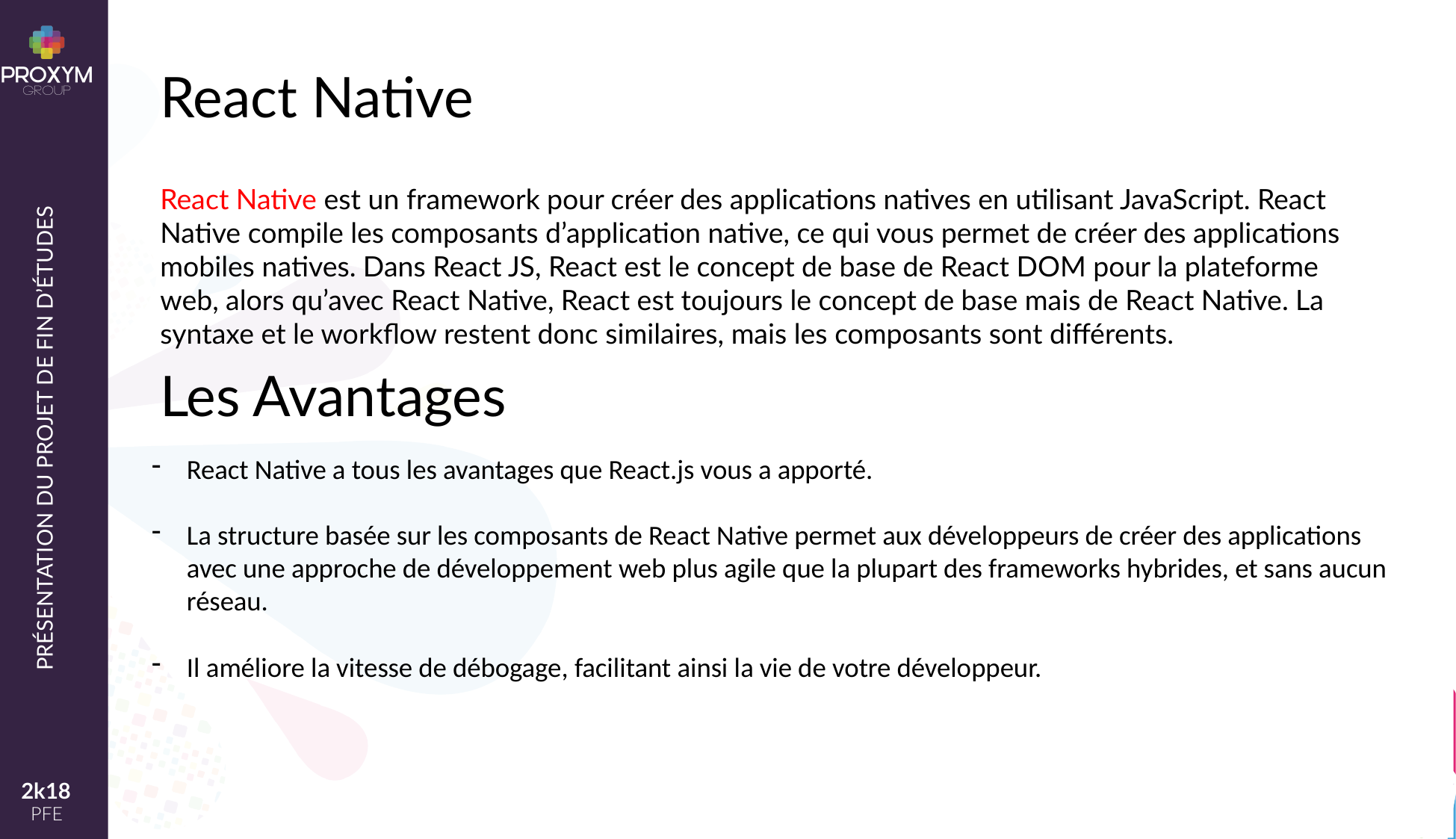

# React Native
React Native est un framework pour créer des applications natives en utilisant JavaScript. React Native compile les composants d’application native, ce qui vous permet de créer des applications mobiles natives. Dans React JS, React est le concept de base de React DOM pour la plateforme web, alors qu’avec React Native, React est toujours le concept de base mais de React Native. La syntaxe et le workflow restent donc similaires, mais les composants sont différents.
Les Avantages
React Native a tous les avantages que React.js vous a apporté.

La structure basée sur les composants de React Native permet aux développeurs de créer des applications avec une approche de développement web plus agile que la plupart des frameworks hybrides, et sans aucun réseau.

Il améliore la vitesse de débogage, facilitant ainsi la vie de votre développeur.